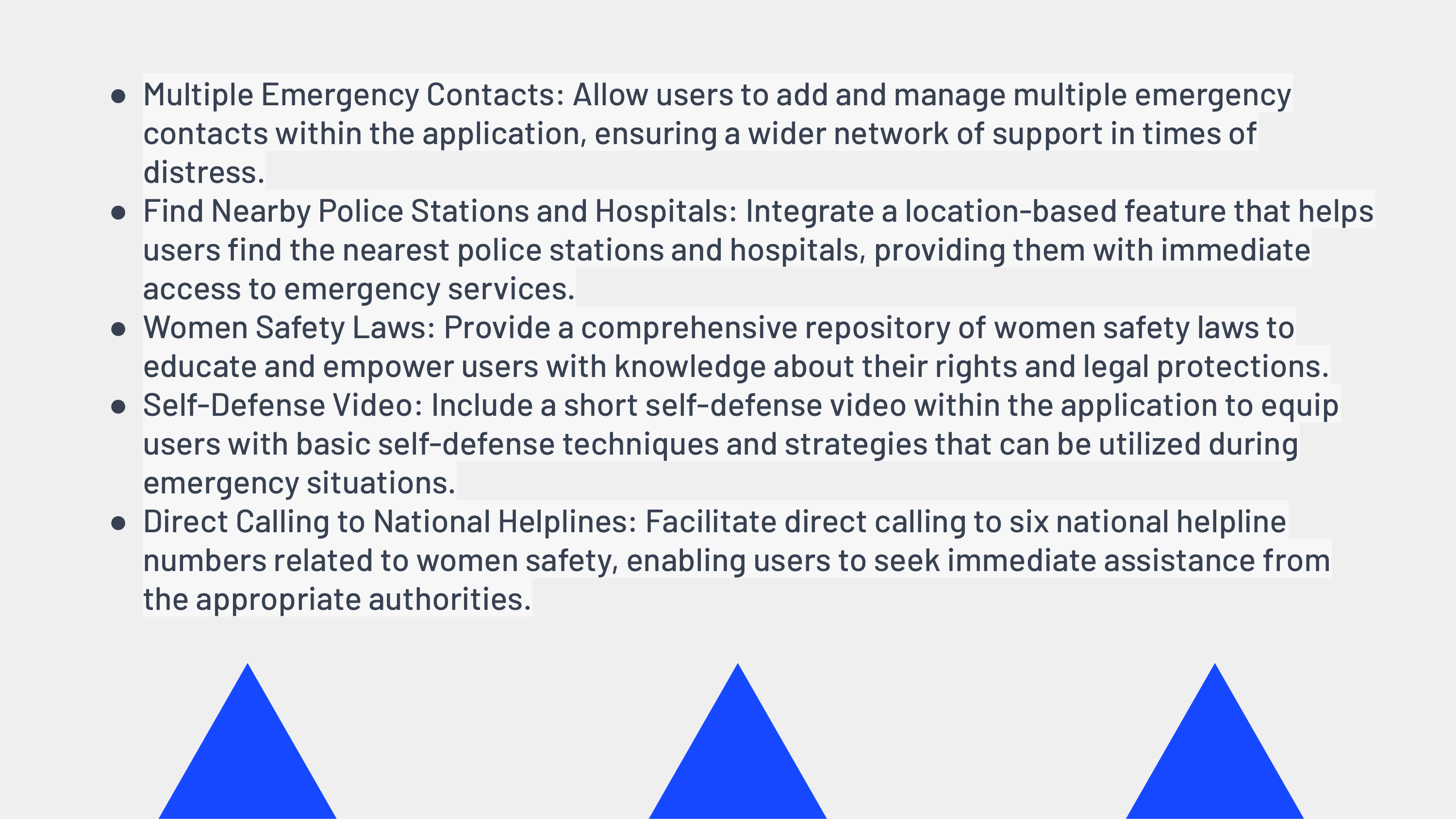

Multiple Emergency Contacts: Allow users to add and manage multiple emergency contacts within the application, ensuring a wider network of support in times of distress.
Find Nearby Police Stations and Hospitals: Integrate a location-based feature that helps users find the nearest police stations and hospitals, providing them with immediate access to emergency services.
Women Safety Laws: Provide a comprehensive repository of women safety laws to educate and empower users with knowledge about their rights and legal protections.
Self-Defense Video: Include a short self-defense video within the application to equip users with basic self-defense techniques and strategies that can be utilized during emergency situations.
Direct Calling to National Helplines: Facilitate direct calling to six national helpline numbers related to women safety, enabling users to seek immediate assistance from the appropriate authorities.